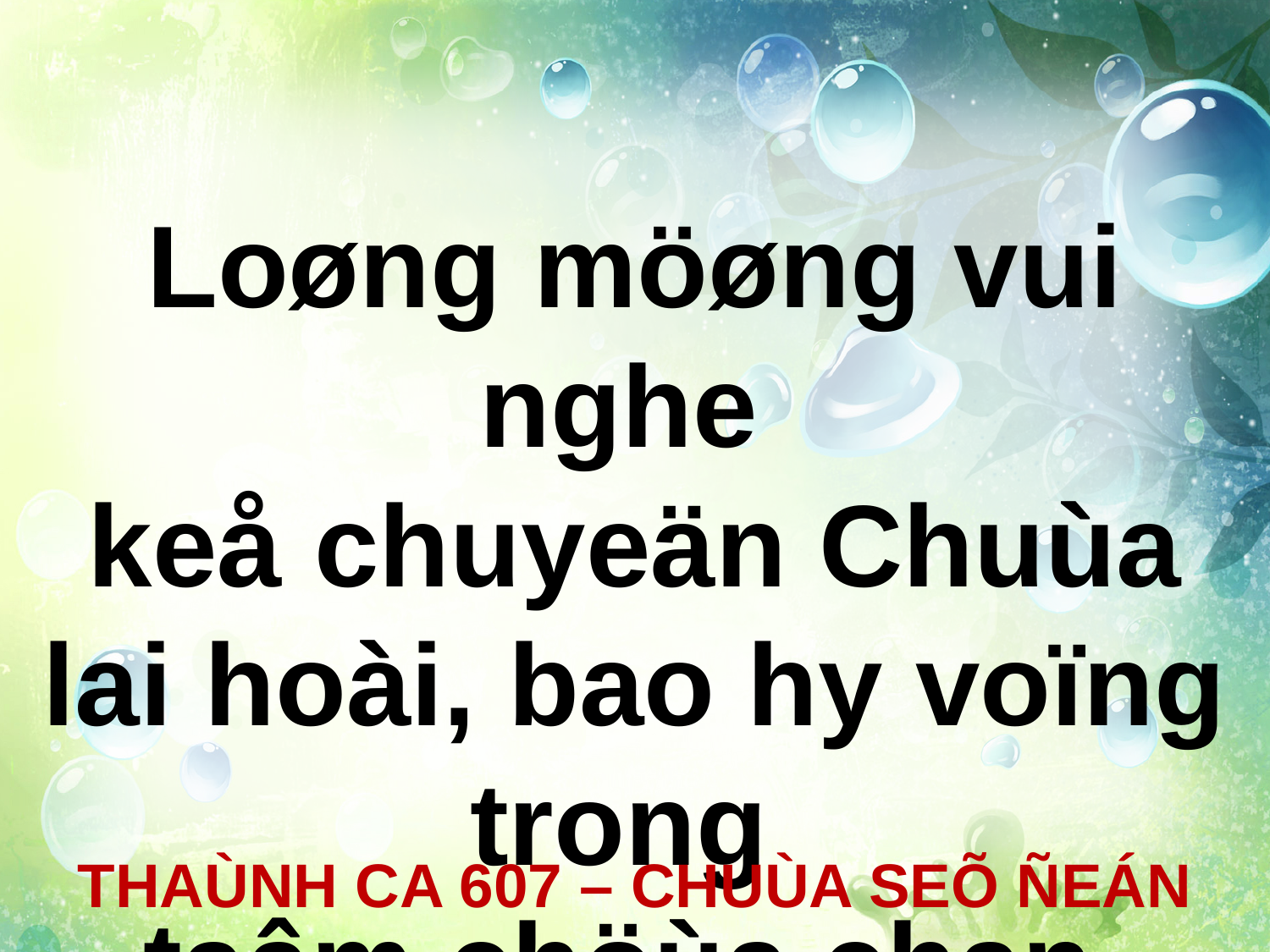

Loøng möøng vui nghe
keå chuyeän Chuùa lai hoài, bao hy voïng trong
taâm chöùa chan.
THAÙNH CA 607 – CHUÙA SEÕ ÑEÁN